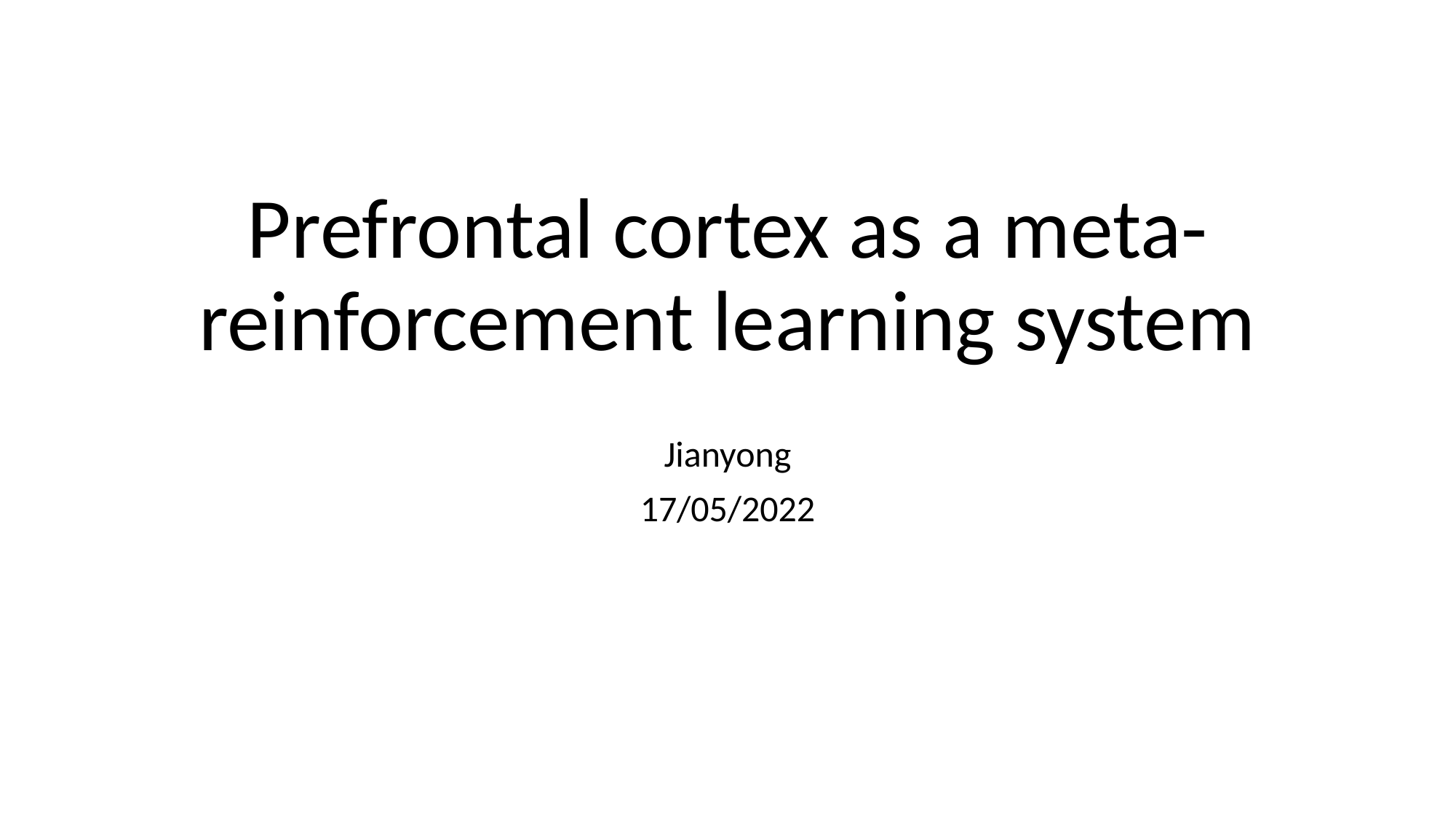

# Prefrontal cortex as a meta-reinforcement learning system
Jianyong
17/05/2022